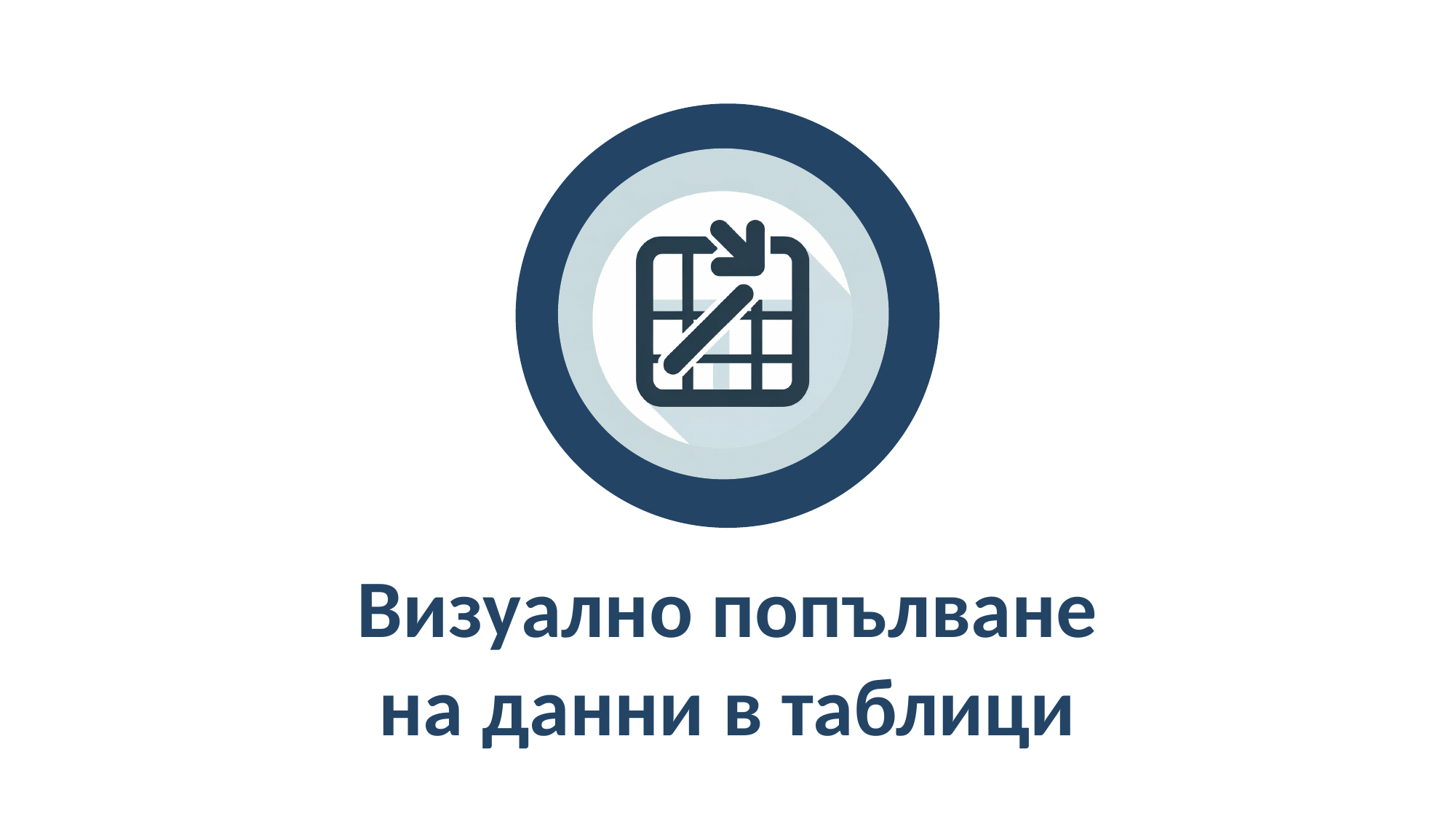

# Визуално попълване на данни в таблици